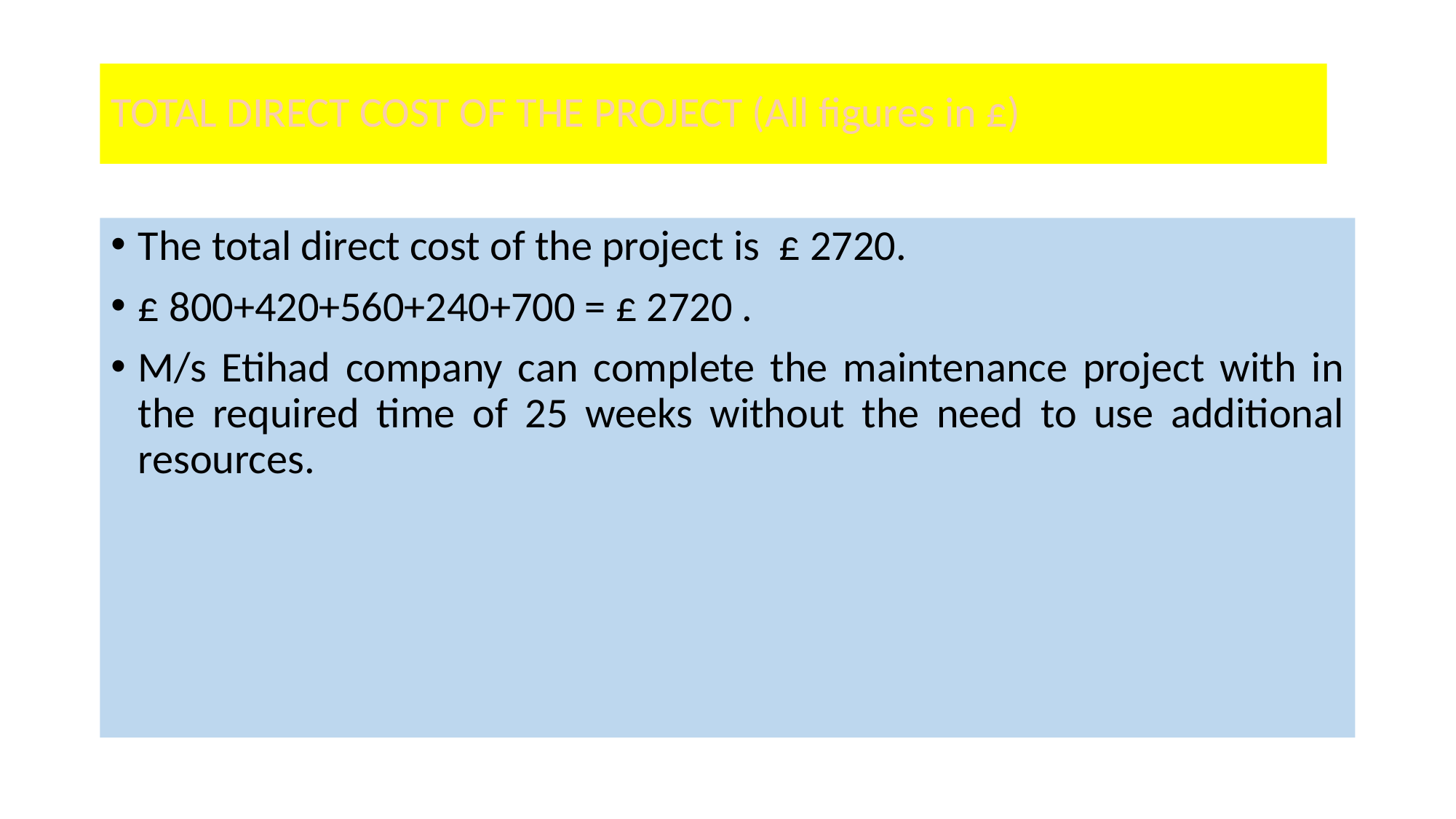

# TOTAL DIRECT COST OF THE PROJECT (All figures in £)
The total direct cost of the project is  £ 2720.
£ 800+420+560+240+700 = £ 2720 .
M/s Etihad company can complete the maintenance project with in the required time of 25 weeks without the need to use additional resources.